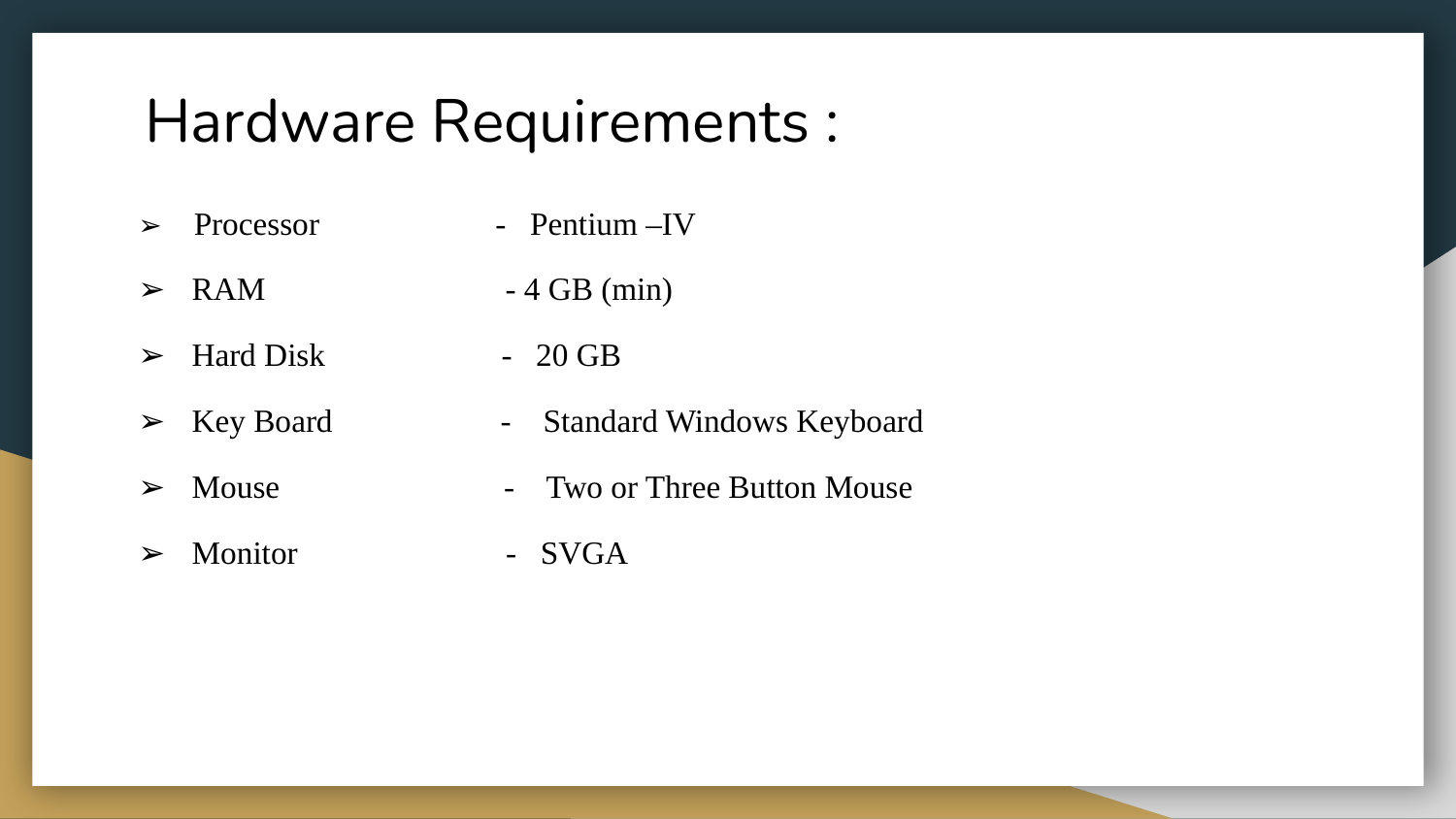

# Hardware Requirements :
➢    Processor                      -   Pentium –IV
➢   RAM                              - 4 GB (min)
➢   Hard Disk                      -   20 GB
➢   Key Board                     -    Standard Windows Keyboard
➢   Mouse                            -    Two or Three Button Mouse
➢   Monitor                          -   SVGA